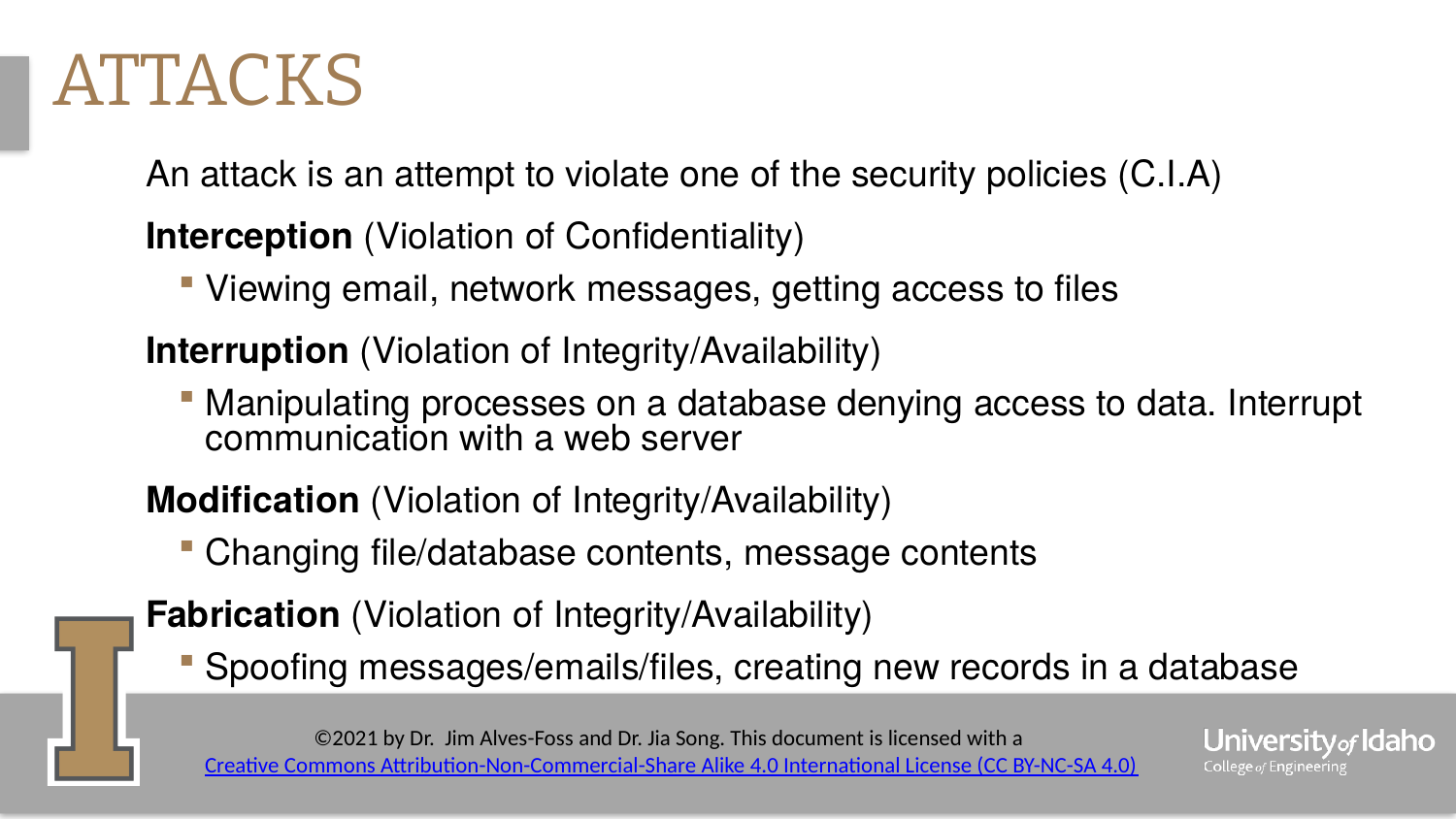

# Attacks
An attack is an attempt to violate one of the security policies (C.I.A)
Interception (Violation of Confidentiality)
Viewing email, network messages, getting access to files
Interruption (Violation of Integrity/Availability)
Manipulating processes on a database denying access to data. Interrupt communication with a web server
Modification (Violation of Integrity/Availability)
Changing file/database contents, message contents
Fabrication (Violation of Integrity/Availability)
Spoofing messages/emails/files, creating new records in a database